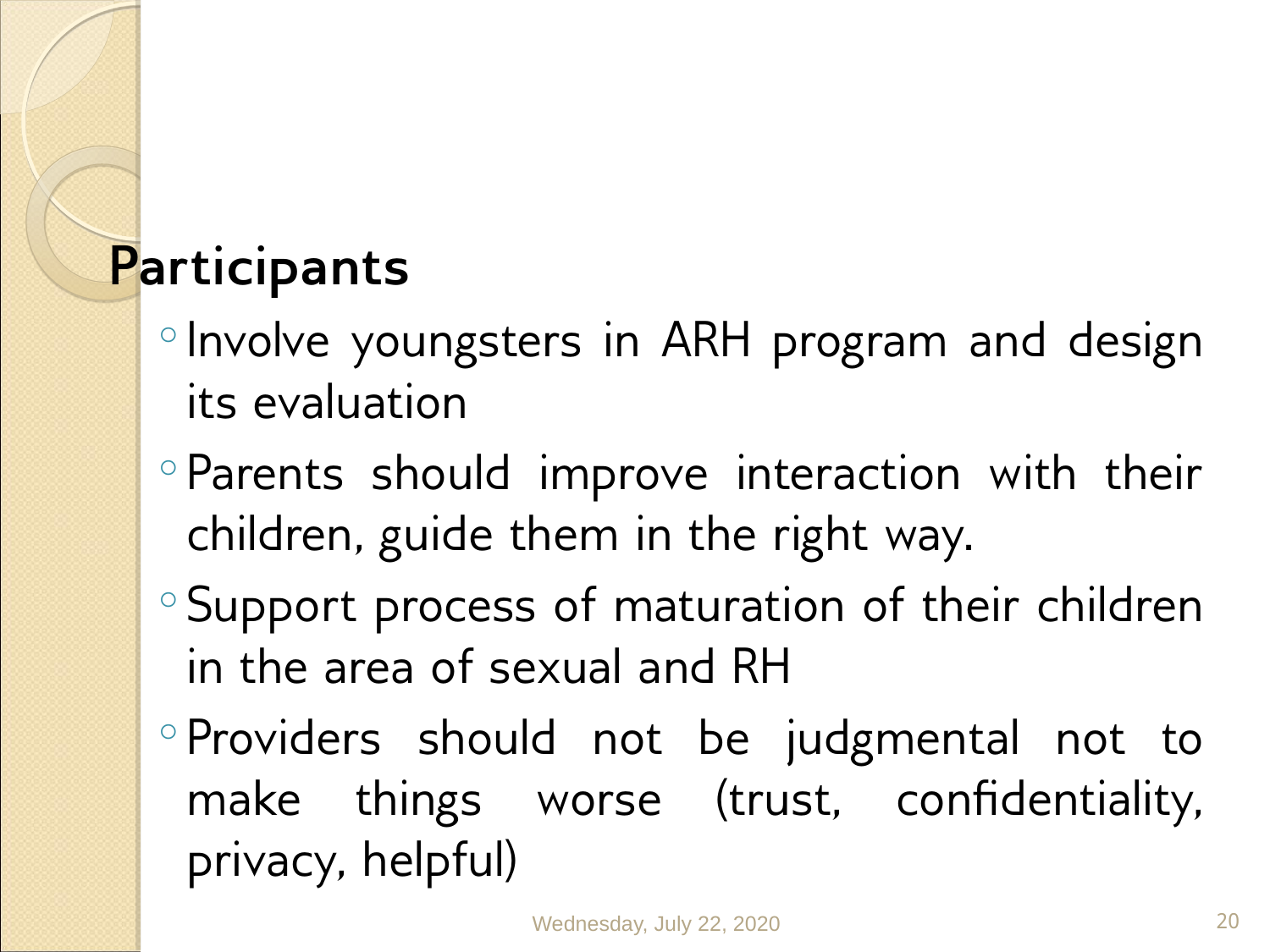

Participants
Involve youngsters in ARH program and design its evaluation
Parents should improve interaction with their children, guide them in the right way.
Support process of maturation of their children in the area of sexual and RH
Providers should not be judgmental not to make things worse (trust, confidentiality, privacy, helpful)

Wednesday, July 22, 2020
20